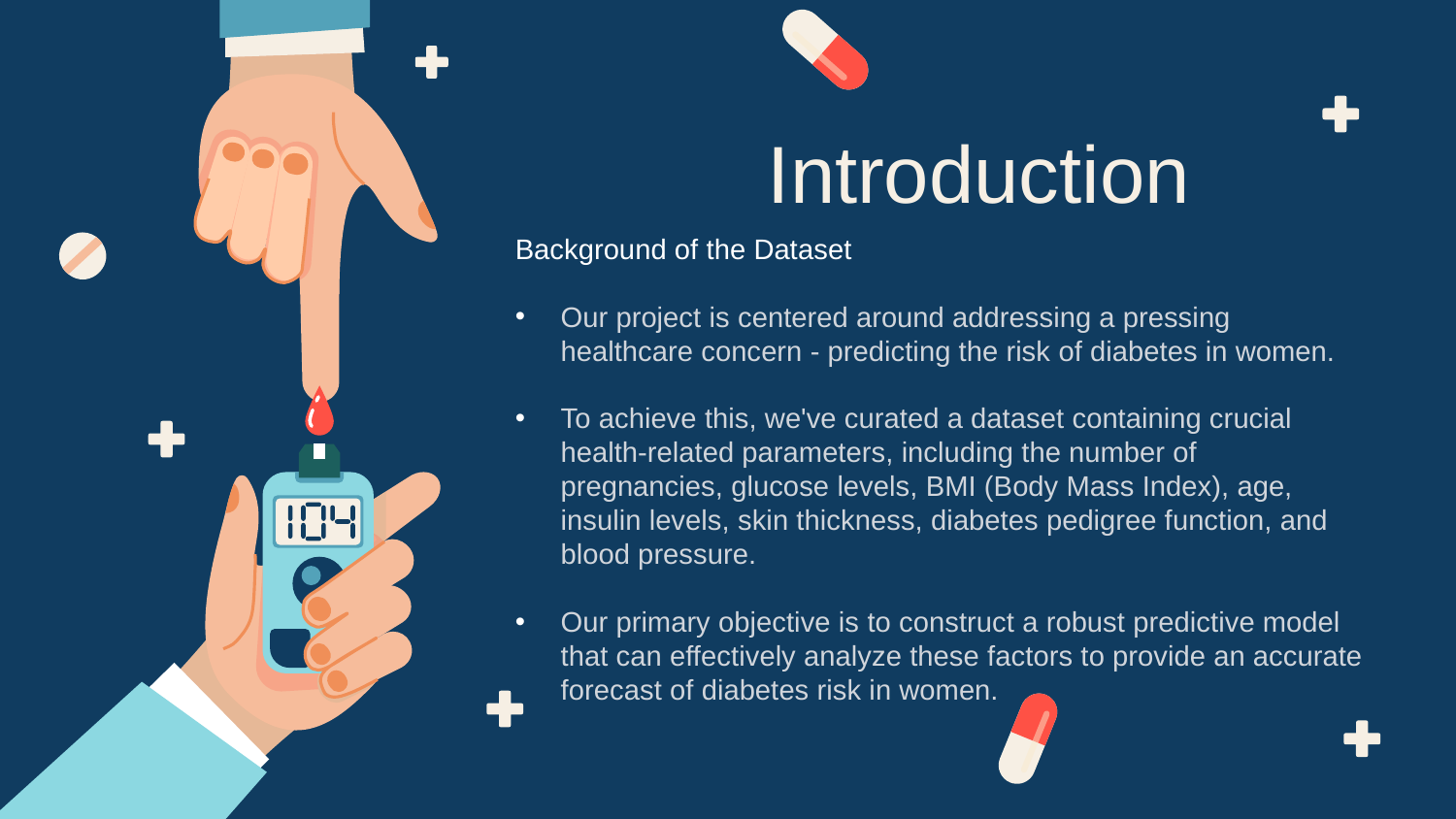

# Introduction
Background of the Dataset

Our project is centered around addressing a pressing healthcare concern - predicting the risk of diabetes in women.

To achieve this, we've curated a dataset containing crucial health-related parameters, including the number of pregnancies, glucose levels, BMI (Body Mass Index), age, insulin levels, skin thickness, diabetes pedigree function, and blood pressure.

Our primary objective is to construct a robust predictive model that can effectively analyze these factors to provide an accurate forecast of diabetes risk in women.